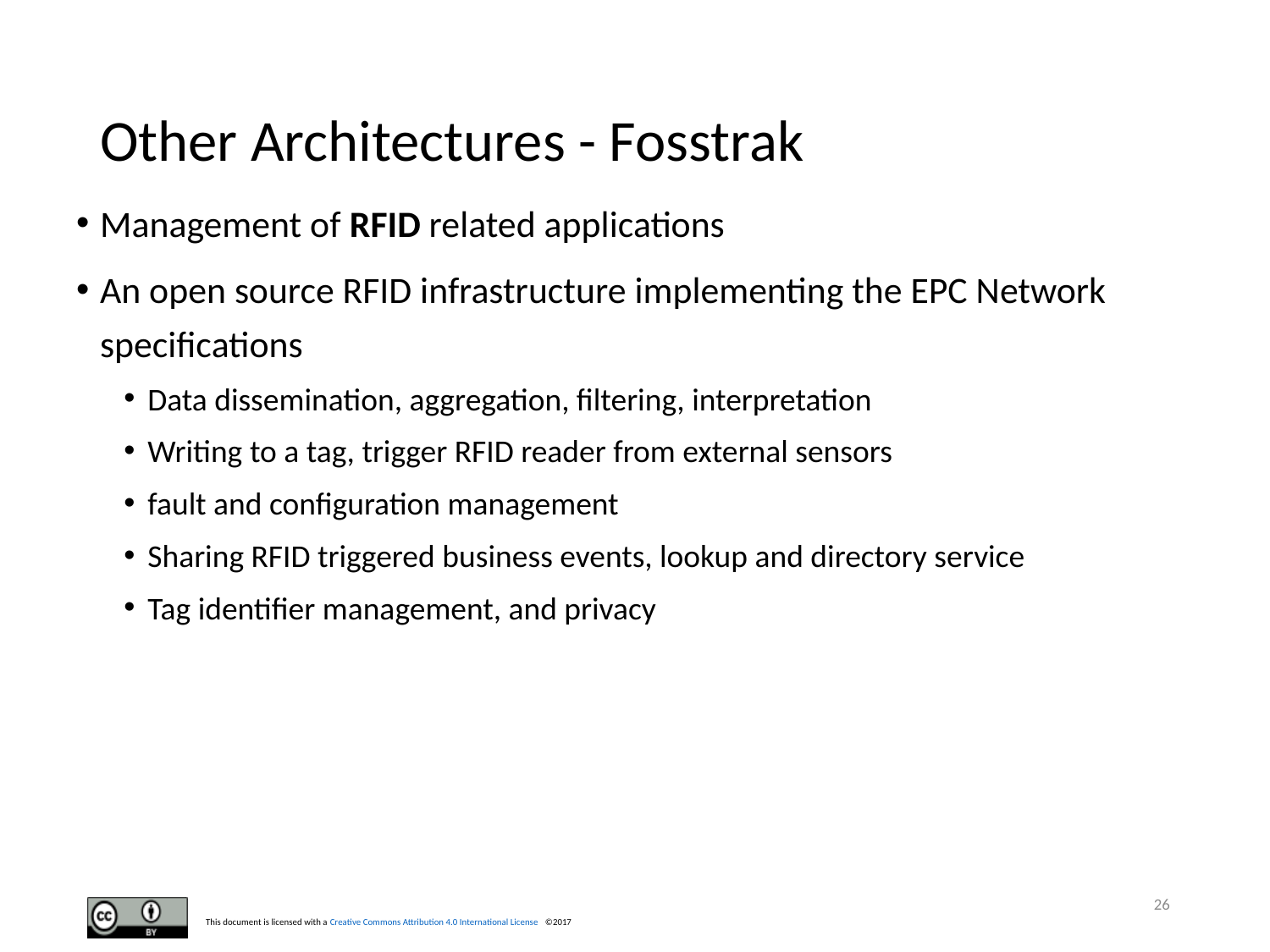

# Other Architectures - Fosstrak
Management of RFID related applications
An open source RFID infrastructure implementing the EPC Network specifications
Data dissemination, aggregation, filtering, interpretation
Writing to a tag, trigger RFID reader from external sensors
fault and configuration management
Sharing RFID triggered business events, lookup and directory service
Tag identifier management, and privacy
26